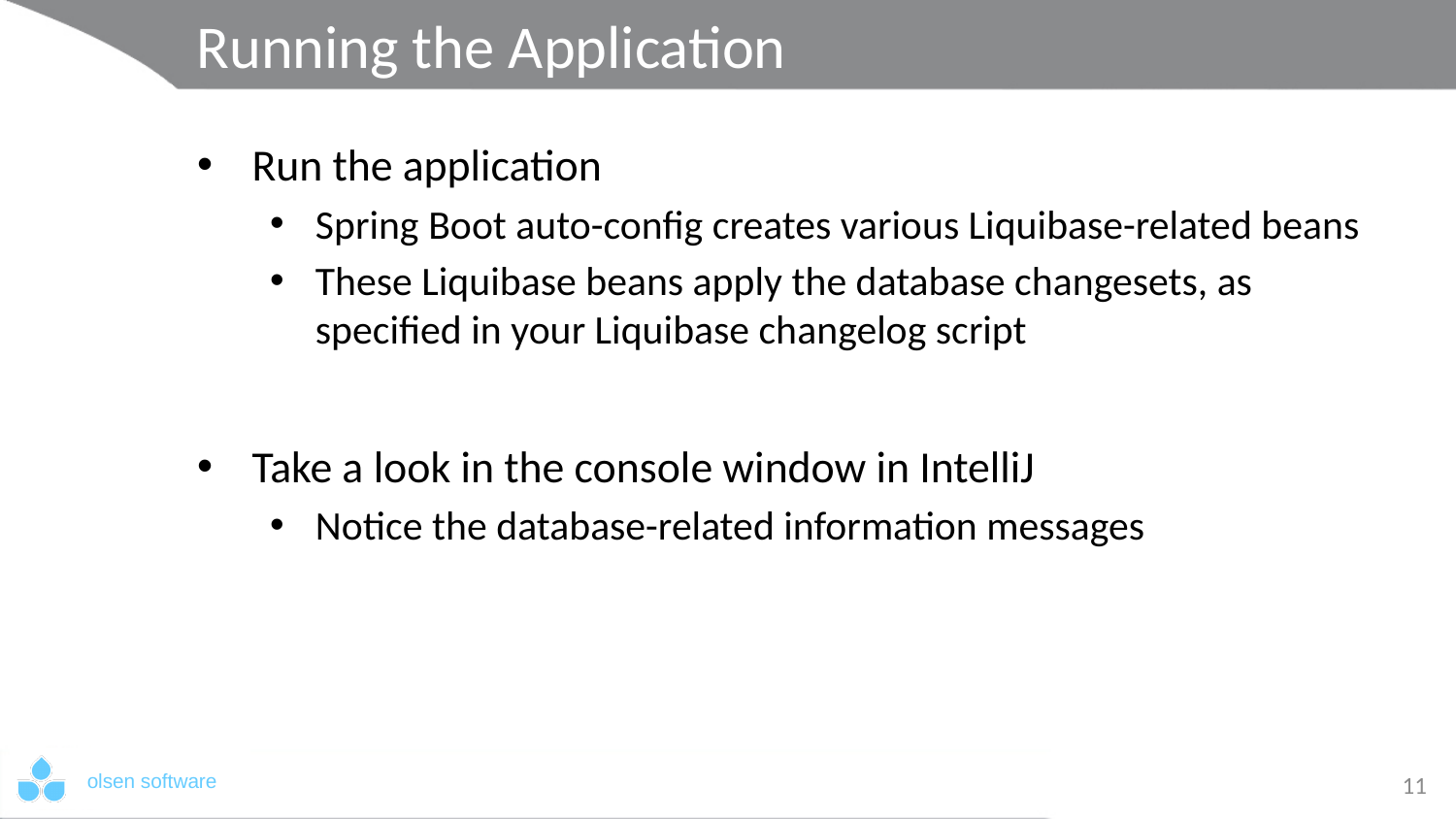

# Running the Application
Run the application
Spring Boot auto-config creates various Liquibase-related beans
These Liquibase beans apply the database changesets, as specified in your Liquibase changelog script

Take a look in the console window in IntelliJ
Notice the database-related information messages

11